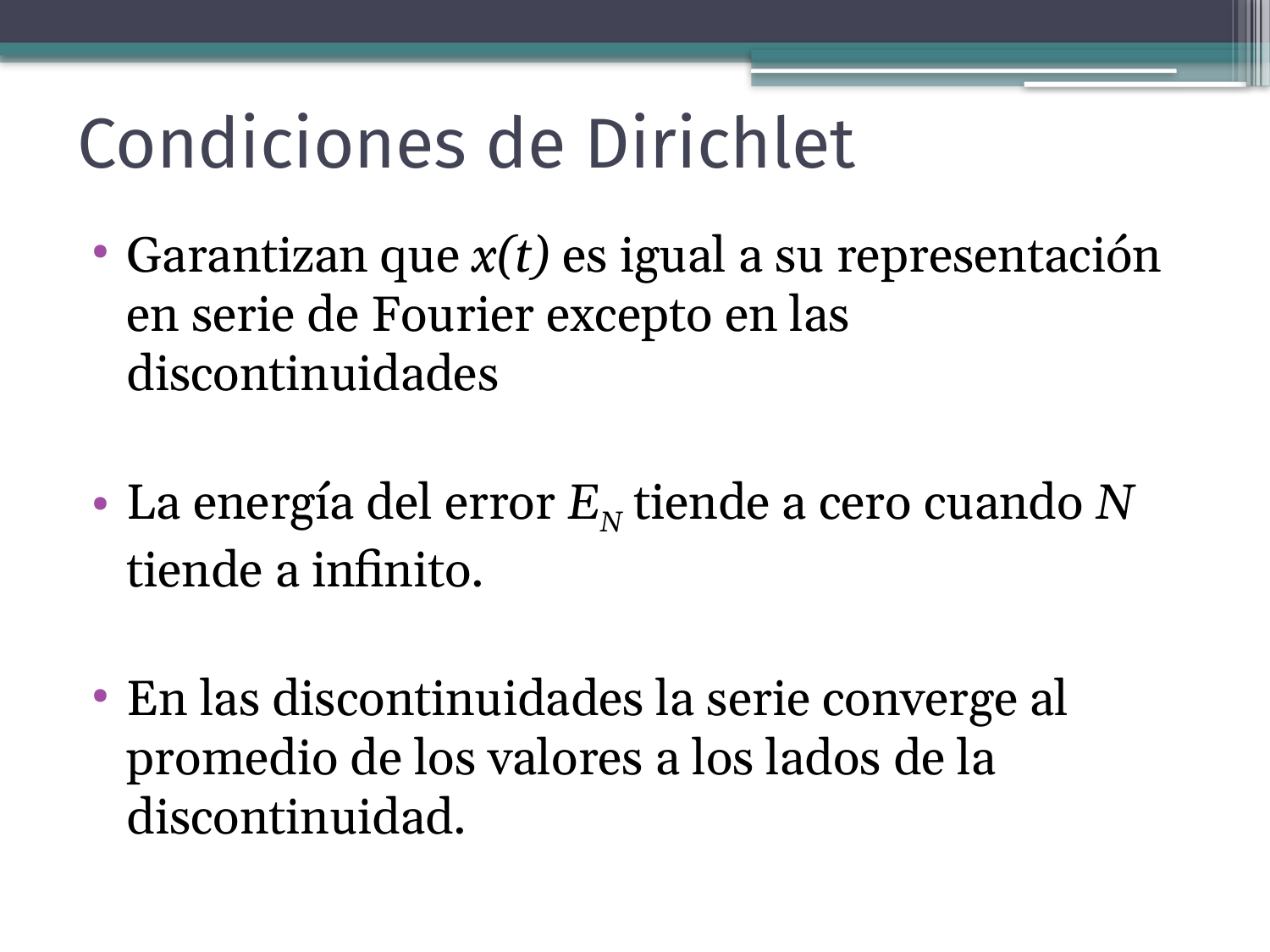

# Condiciones de Dirichlet
Garantizan que x(t) es igual a su representación en serie de Fourier excepto en las discontinuidades

La energía del error EN tiende a cero cuando N tiende a infinito.

En las discontinuidades la serie converge al promedio de los valores a los lados de la discontinuidad.